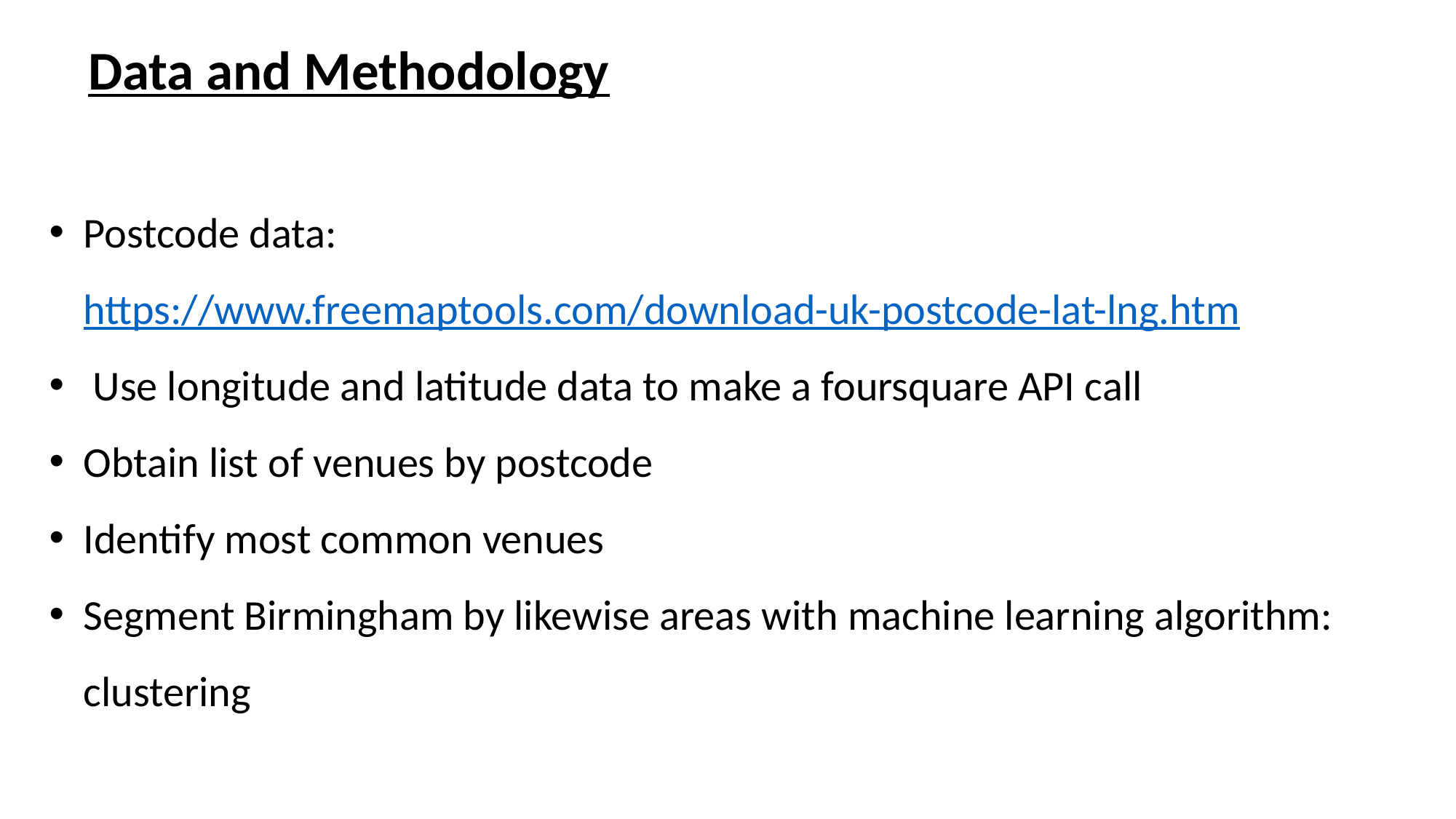

Data and Methodology
Postcode data: https://www.freemaptools.com/download-uk-postcode-lat-lng.htm
 Use longitude and latitude data to make a foursquare API call
Obtain list of venues by postcode
Identify most common venues
Segment Birmingham by likewise areas with machine learning algorithm: clustering